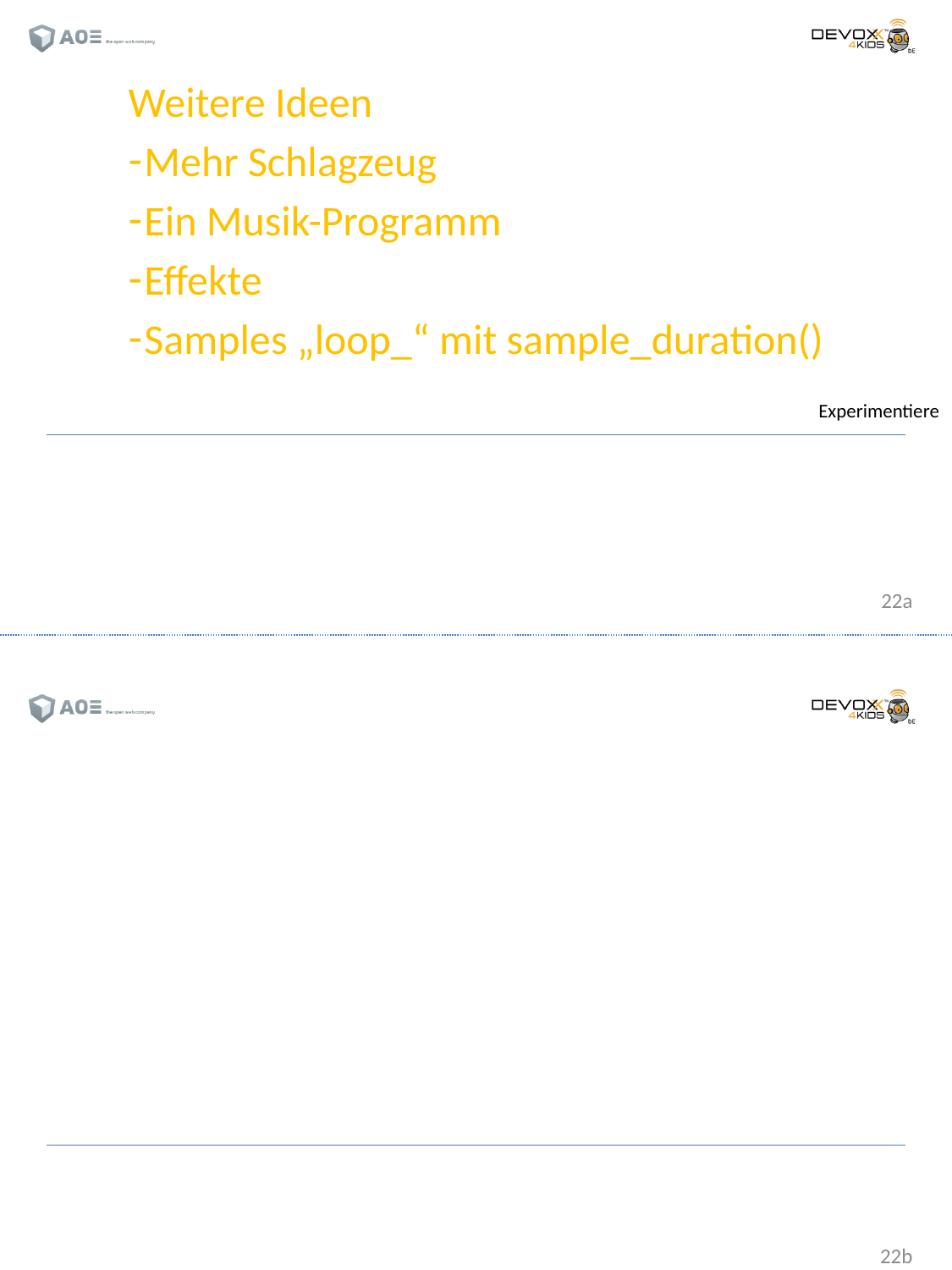

Weitere Ideen
Mehr Schlagzeug
Ein Musik-Programm
Effekte
Samples „loop_“ mit sample_duration()
Experimentiere